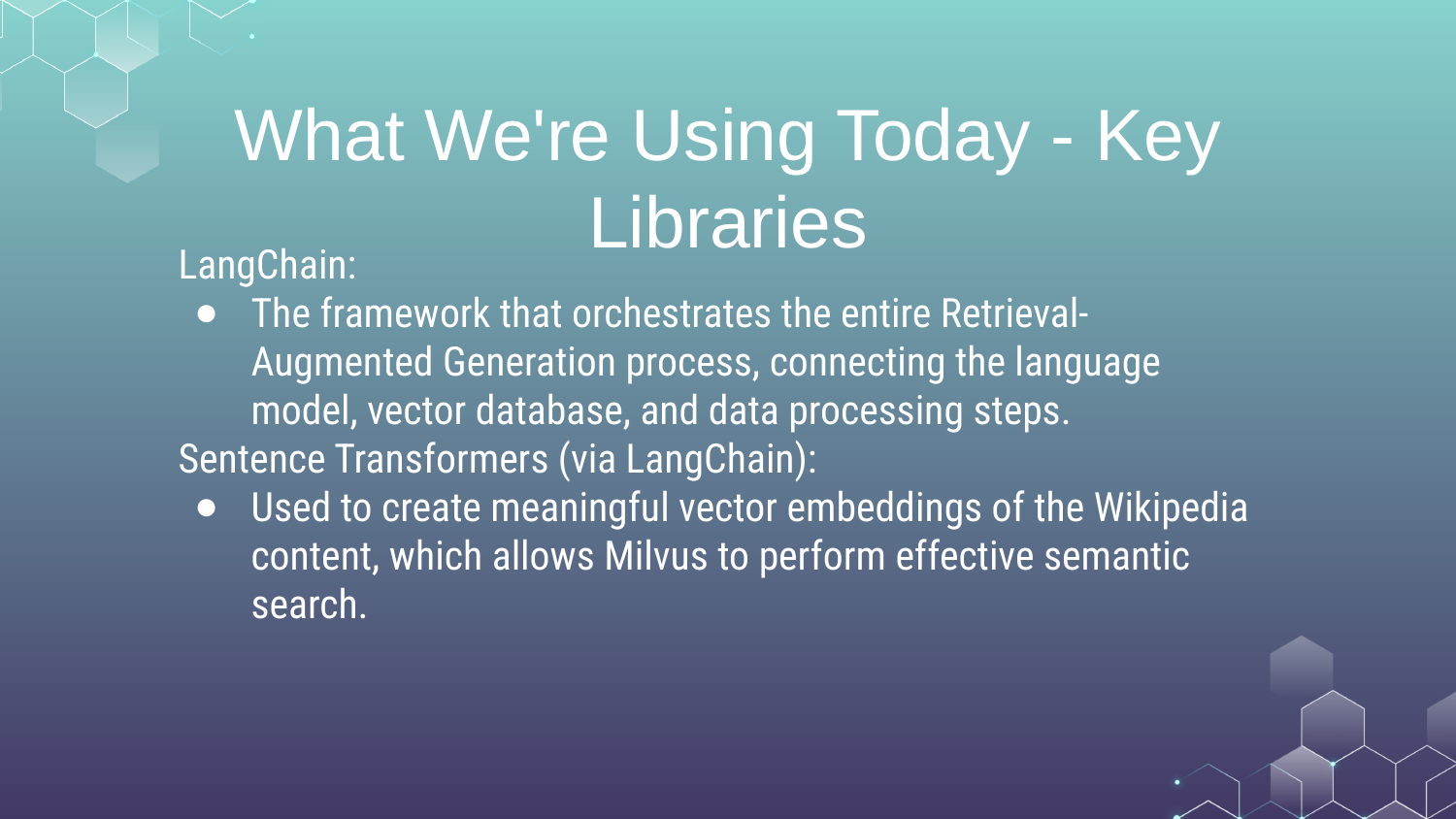

What We're Using Today - Key Libraries

LangChain:
The framework that orchestrates the entire Retrieval-Augmented Generation process, connecting the language model, vector database, and data processing steps.
Sentence Transformers (via LangChain):
Used to create meaningful vector embeddings of the Wikipedia content, which allows Milvus to perform effective semantic search.